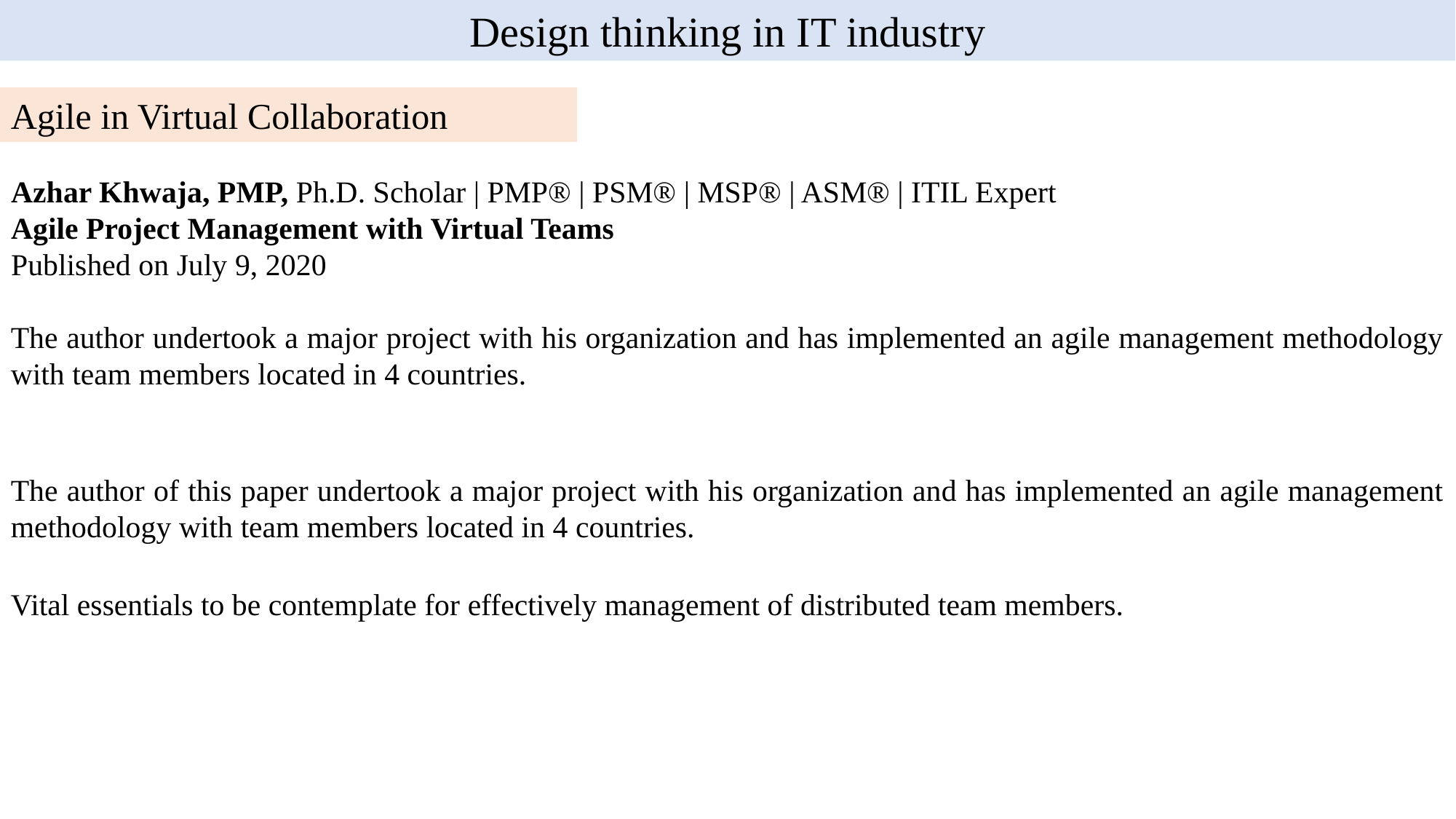

Design thinking in IT industry
Agile in Virtual Collaboration
Azhar Khwaja, PMP, Ph.D. Scholar | PMP® | PSM® | MSP® | ASM® | ITIL Expert
Agile Project Management with Virtual Teams
Published on July 9, 2020

The author undertook a major project with his organization and has implemented an agile management methodology with team members located in 4 countries.
The author of this paper undertook a major project with his organization and has implemented an agile management methodology with team members located in 4 countries.
Vital essentials to be contemplate for effectively management of distributed team members.